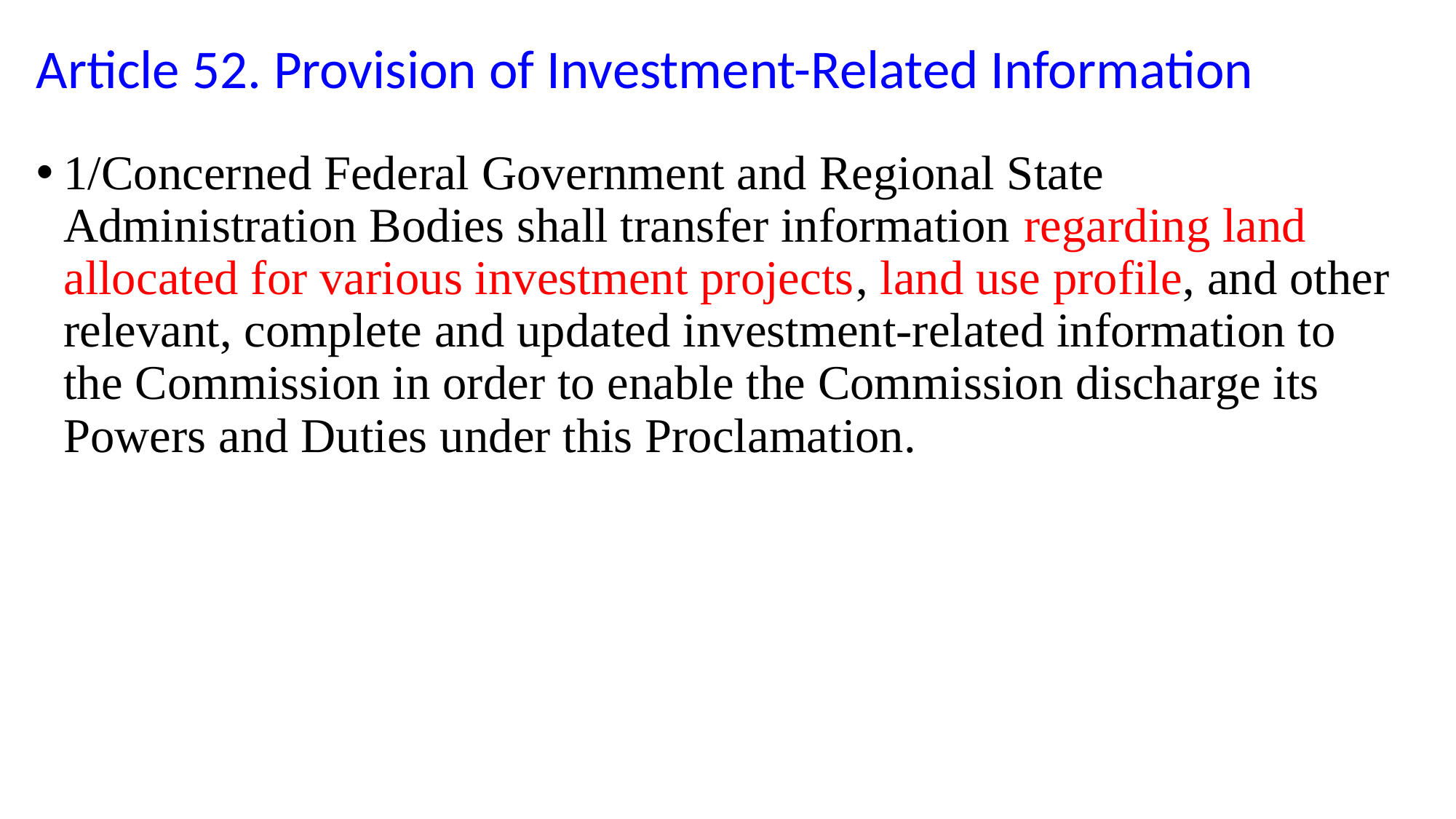

# Article 52. Provision of Investment-Related Information
1/Concerned Federal Government and Regional State Administration Bodies shall transfer information regarding land allocated for various investment projects, land use profile, and other relevant, complete and updated investment-related information to the Commission in order to enable the Commission discharge its Powers and Duties under this Proclamation.